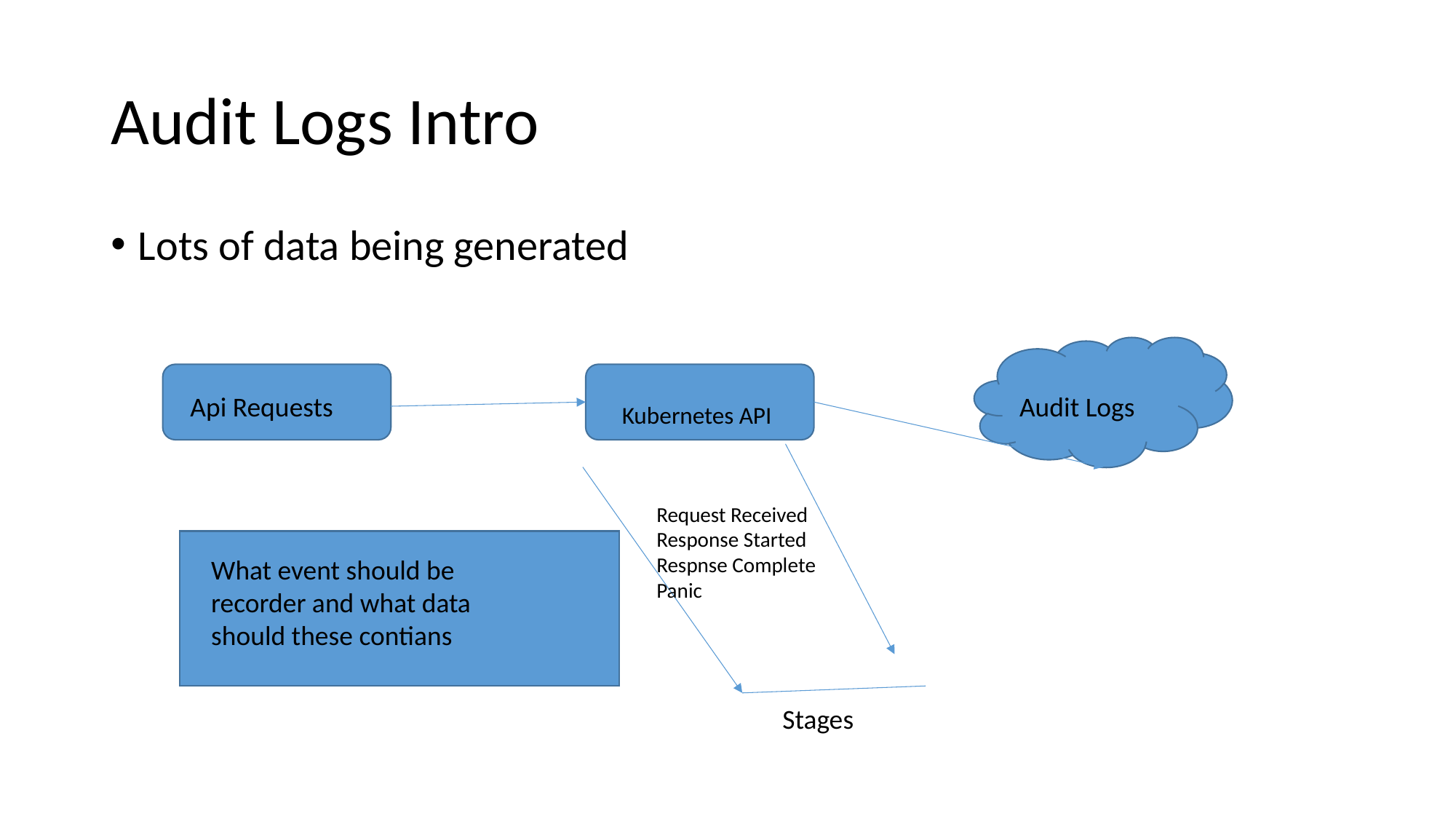

# Audit Logs Intro
Lots of data being generated

Api Requests
Audit Logs
Kubernetes API
Request Received
Response Started
Respnse Complete
Panic

What event should be recorder and what data should these contians
Stages